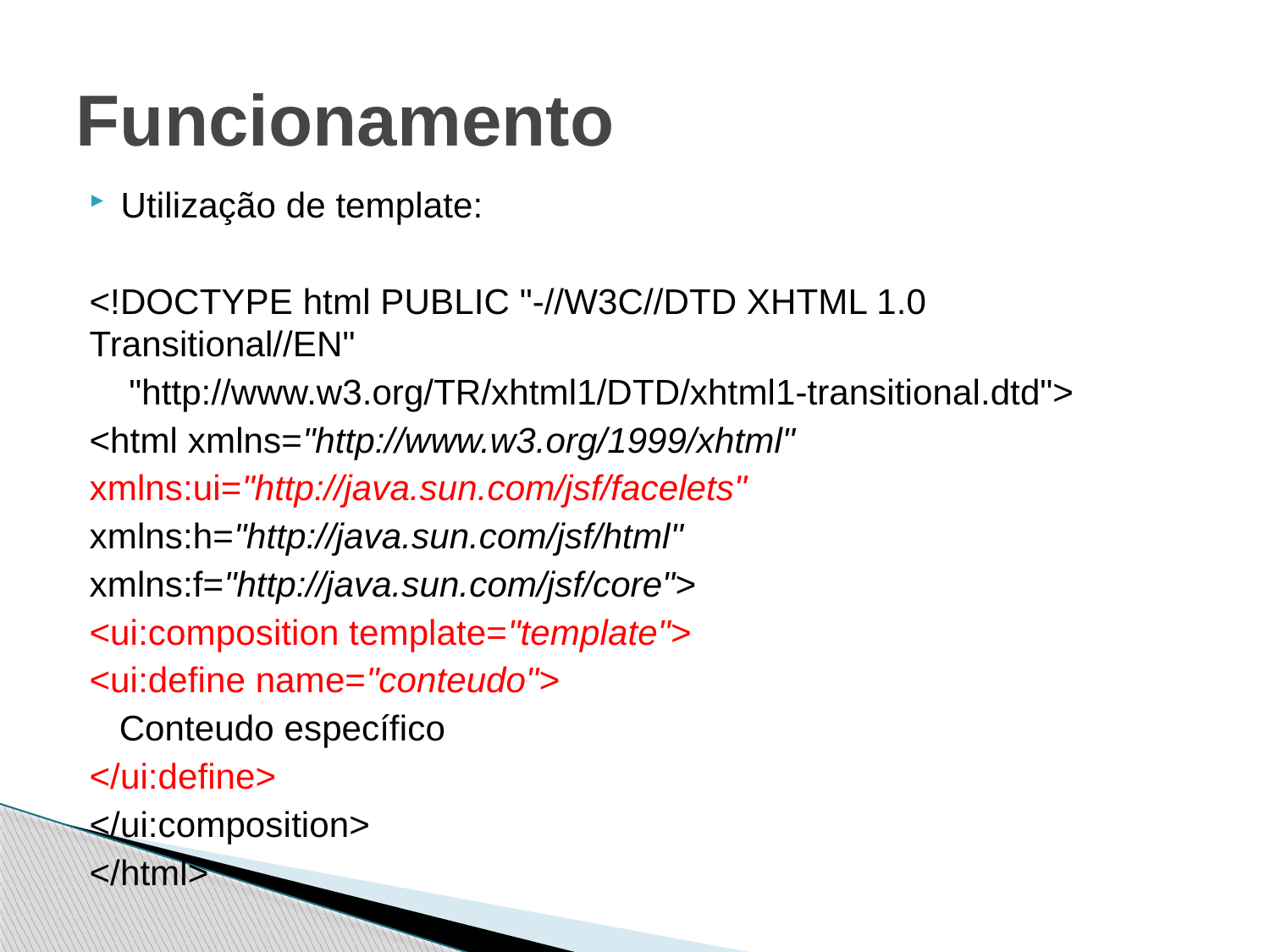

# Funcionamento
Utilização de template:

<!DOCTYPE html PUBLIC "-//W3C//DTD XHTML 1.0 Transitional//EN"
    "http://www.w3.org/TR/xhtml1/DTD/xhtml1-transitional.dtd">
<html xmlns="http://www.w3.org/1999/xhtml"
xmlns:ui="http://java.sun.com/jsf/facelets"
xmlns:h="http://java.sun.com/jsf/html"
xmlns:f="http://java.sun.com/jsf/core">
<ui:composition template="template">
<ui:define name="conteudo">
   Conteudo específico
</ui:define>
</ui:composition>
</html>